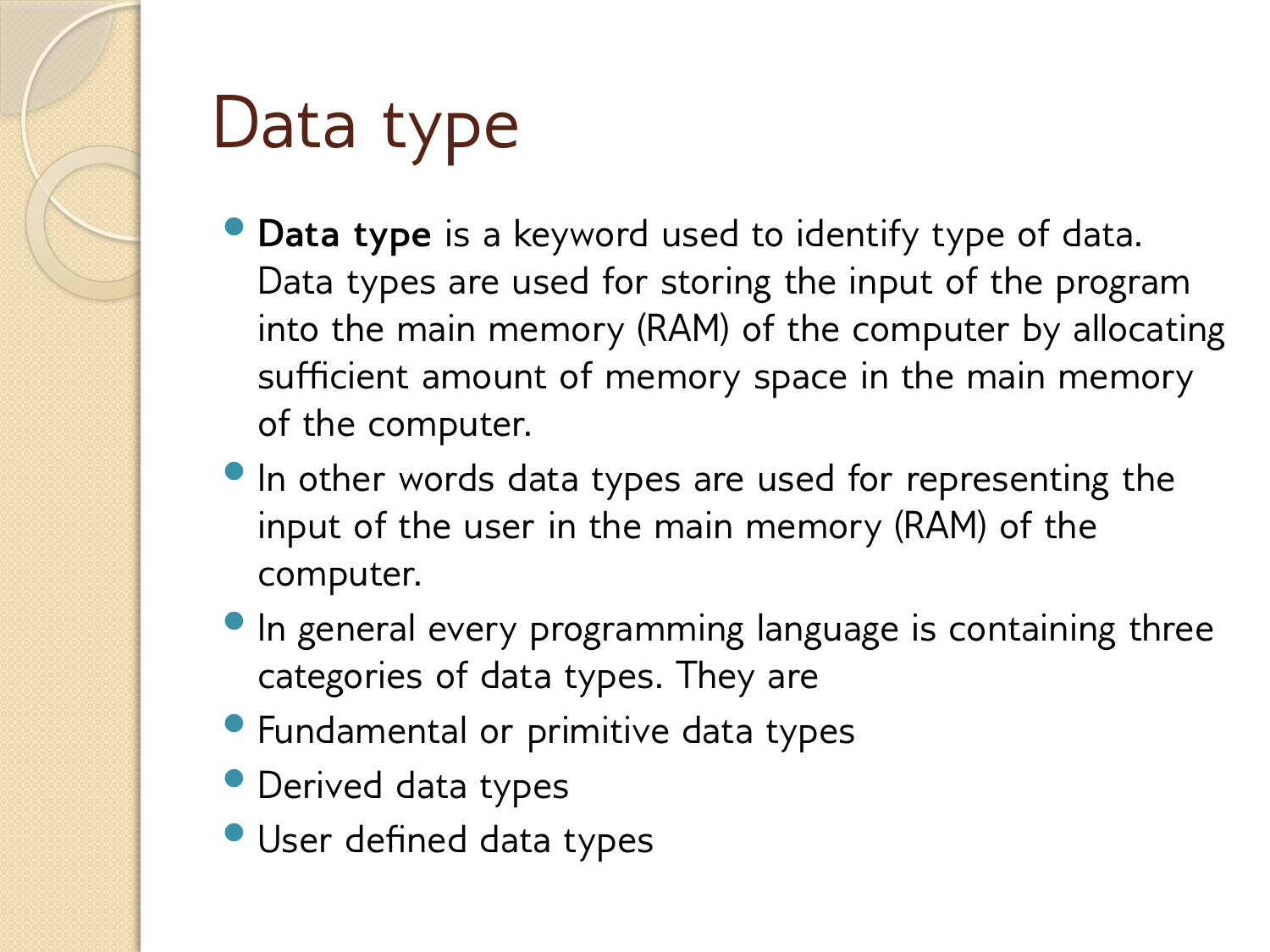

# Data type
Data type is a keyword used to identify type of data. Data types are used for storing the input of the program into the main memory (RAM) of the computer by allocating sufficient amount of memory space in the main memory of the computer.
In other words data types are used for representing the input of the user in the main memory (RAM) of the computer.
In general every programming language is containing three categories of data types. They are
Fundamental or primitive data types
Derived data types
User defined data types